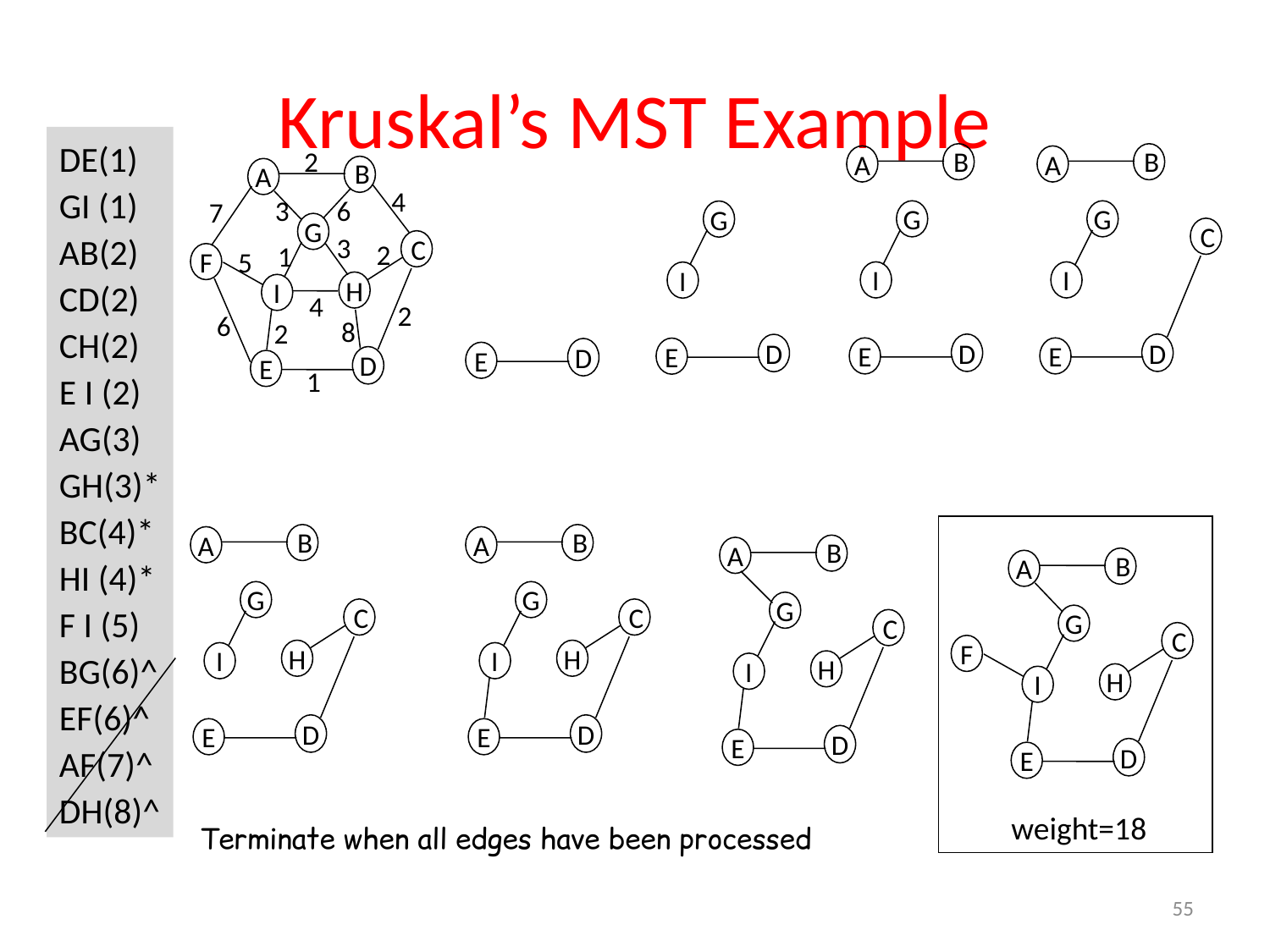

# Kruskal’s MST Example
DE(1)
GI (1)
AB(2)
CD(2)
CH(2)
E I (2)
AG(3)
GH(3)*
BC(4)*
HI (4)*
F I (5)
BG(6)^
EF(6)^
AF(7)^
DH(8)^
2
B

A

4

3
6
7

G
3
C

2
1
5

F

H
I

4

2
6
8
2

D
E
1

B

A

G

I
D
E

B

A

G
C

I
D
E

G

I

D
E

D
E

B

A

G
C

F

H
I

D
E

weight=18
B

A

G
C

H
I
D
E

B

A

G
C

H
I

D
E

B

A

G
C

H
I

D
E

Terminate when all edges have been processed
55